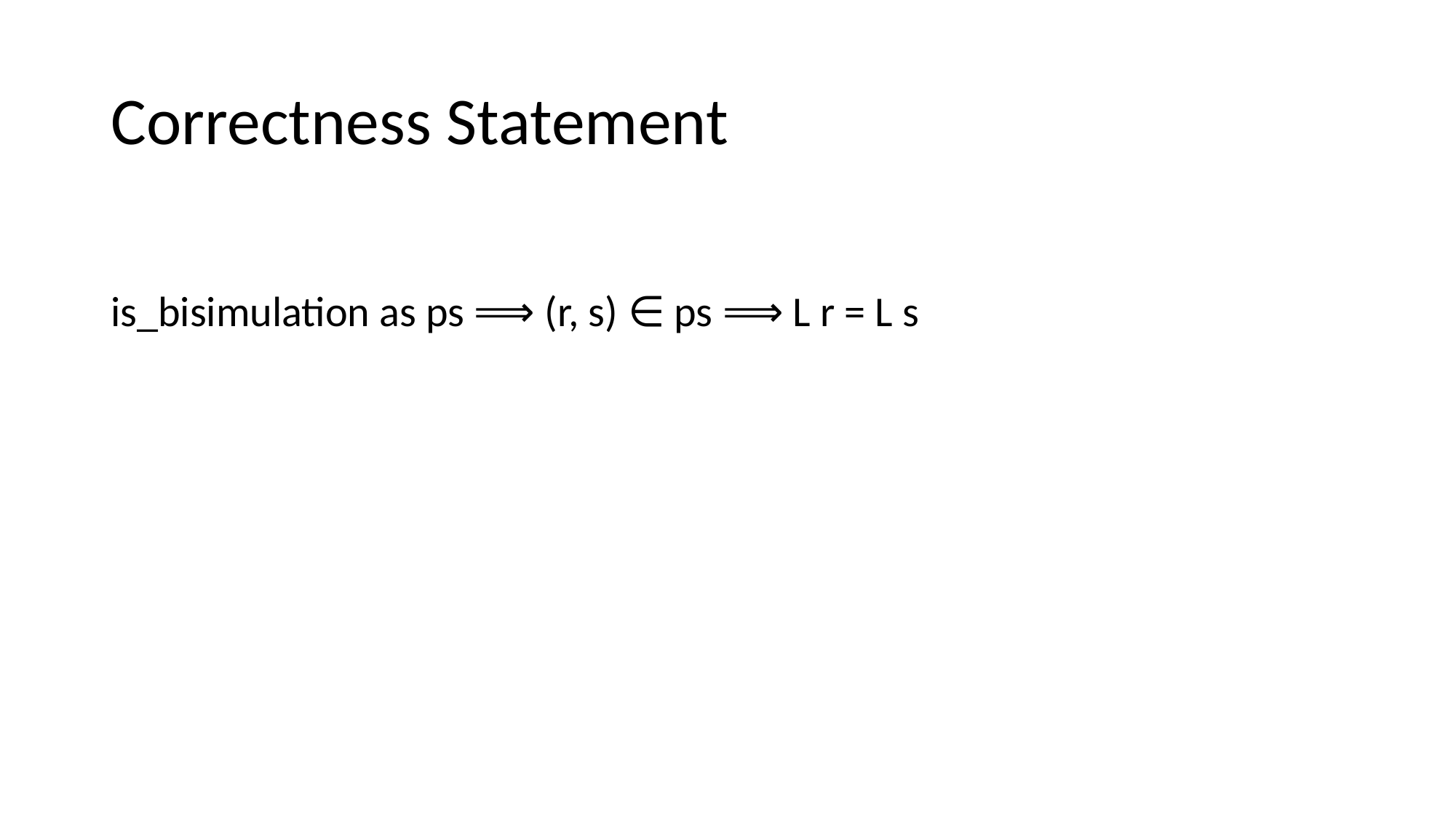

# Correctness Statement

is_bisimulation as ps ⟹ (r, s) ∈ ps ⟹ L r = L s